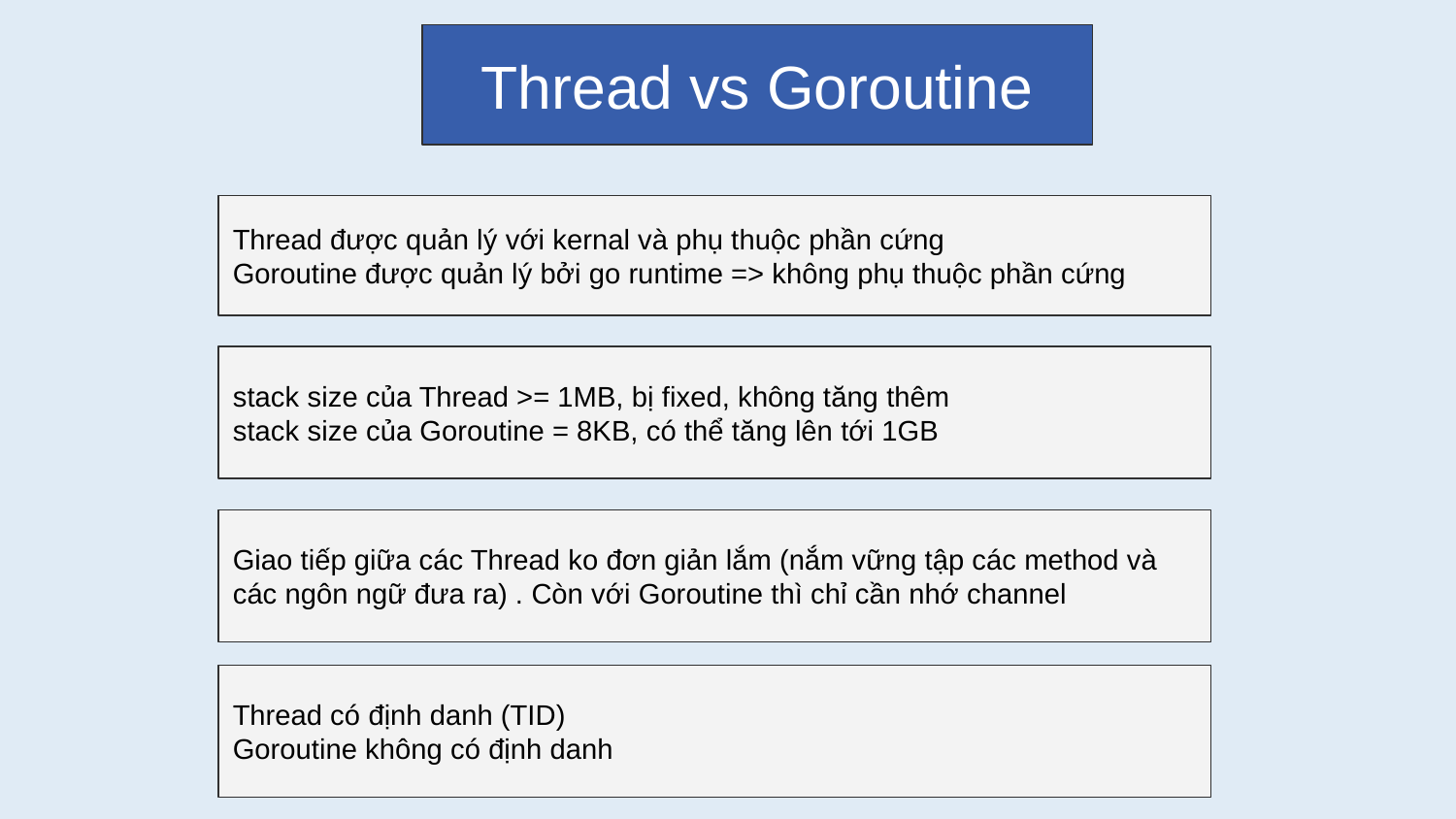

Thread vs Goroutine
#
Thread được quản lý với kernal và phụ thuộc phần cứng
Goroutine được quản lý bởi go runtime => không phụ thuộc phần cứng
stack size của Thread >= 1MB, bị fixed, không tăng thêm
stack size của Goroutine = 8KB, có thể tăng lên tới 1GB

Giao tiếp giữa các Thread ko đơn giản lắm (nắm vững tập các method và các ngôn ngữ đưa ra) . Còn với Goroutine thì chỉ cần nhớ channel
Thread có định danh (TID)
Goroutine không có định danh